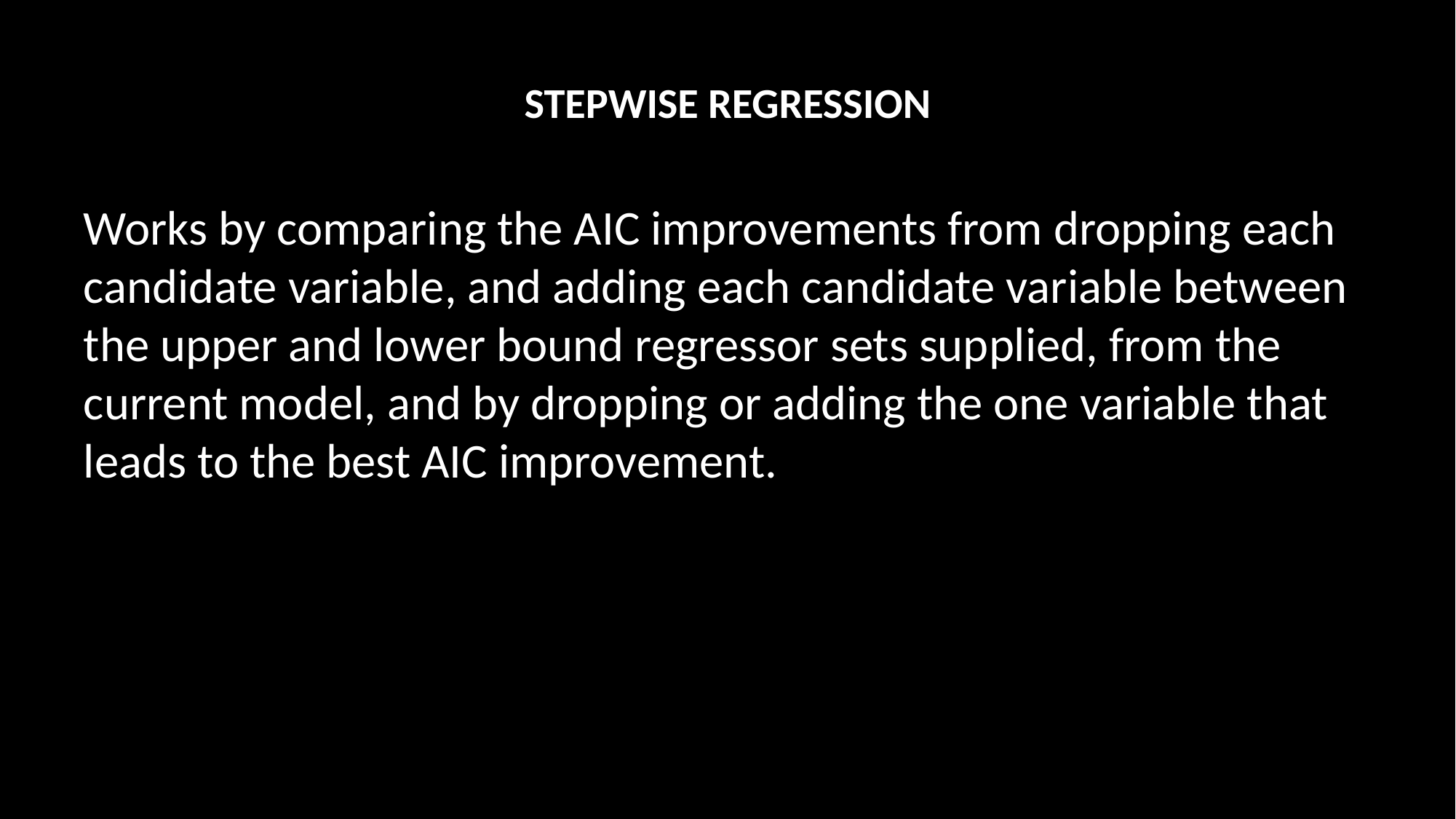

# STEPWISE REGRESSION
Works by comparing the AIC improvements from dropping each candidate variable, and adding each candidate variable between the upper and lower bound regressor sets supplied, from the current model, and by dropping or adding the one variable that leads to the best AIC improvement.